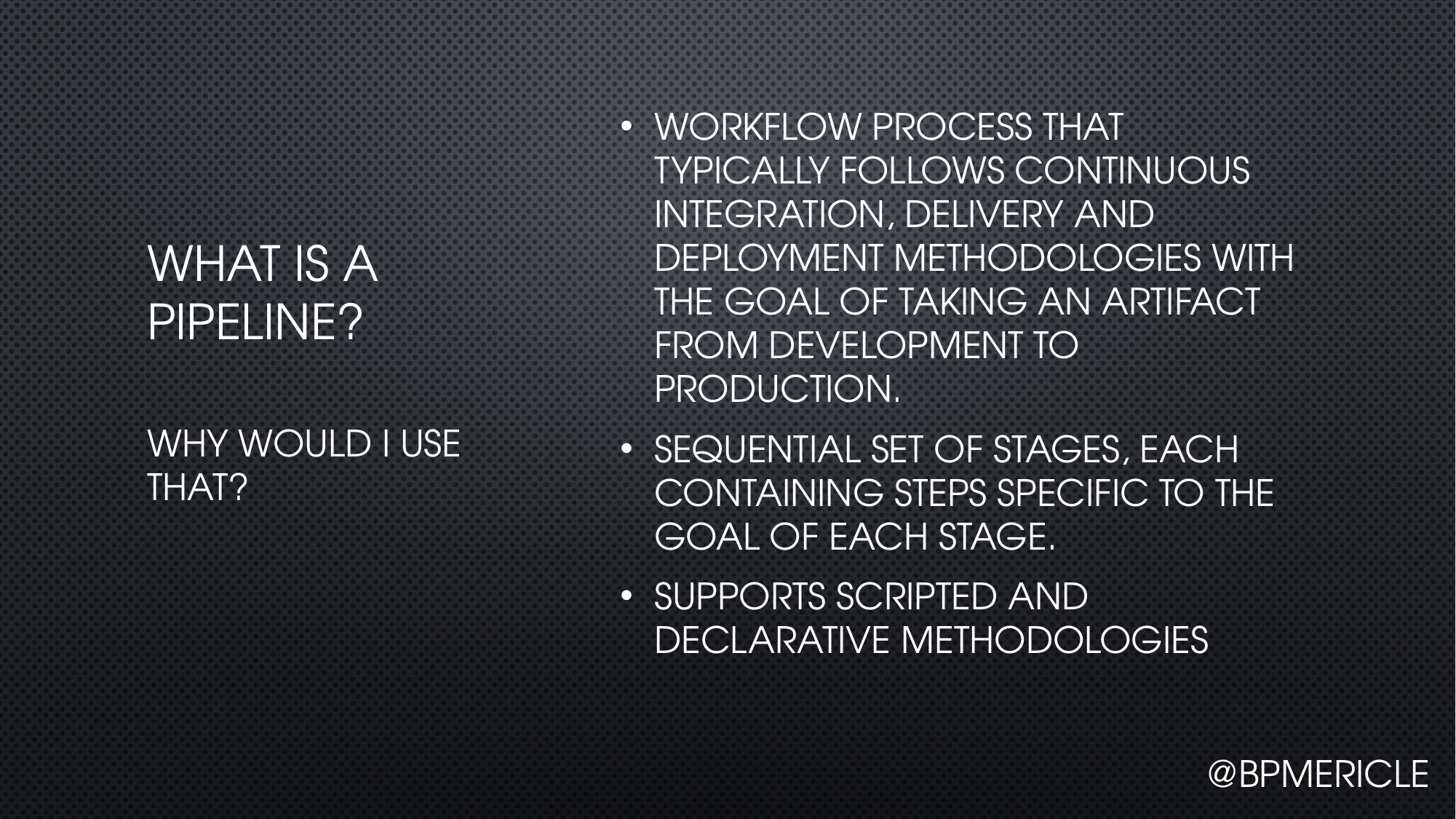

Workflow process that typically follows continuous integration, delivery and deployment methodologies with the goal of taking an artifact from development to production.
Sequential set of stages, each containing steps specific to the goal of each stage.
Supports scripted and declarative methodologies
# What is a Pipeline?
Why would I use that?
@bpmericle